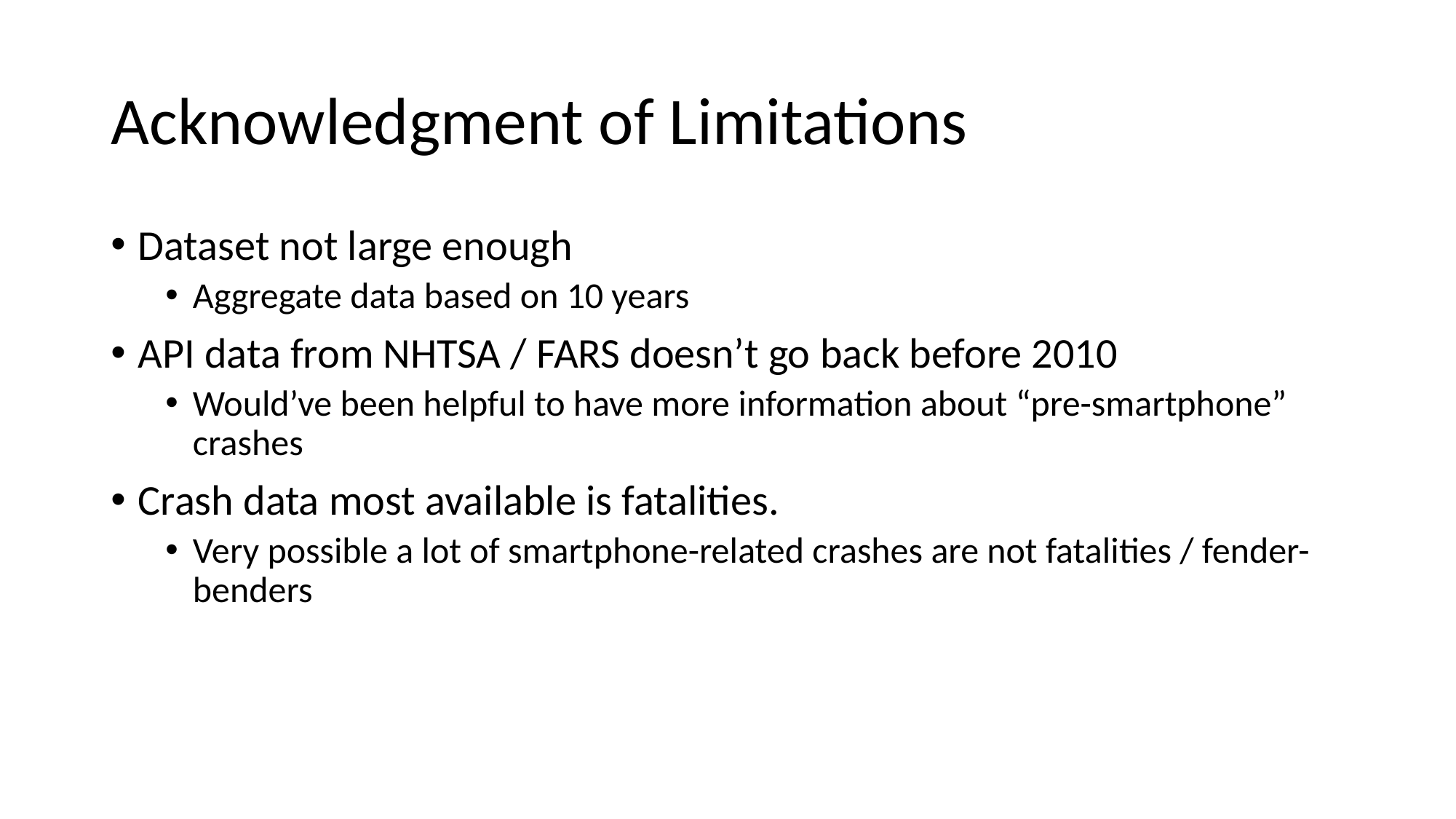

# Acknowledgment of Limitations
Dataset not large enough
Aggregate data based on 10 years
API data from NHTSA / FARS doesn’t go back before 2010
Would’ve been helpful to have more information about “pre-smartphone” crashes
Crash data most available is fatalities.
Very possible a lot of smartphone-related crashes are not fatalities / fender-benders